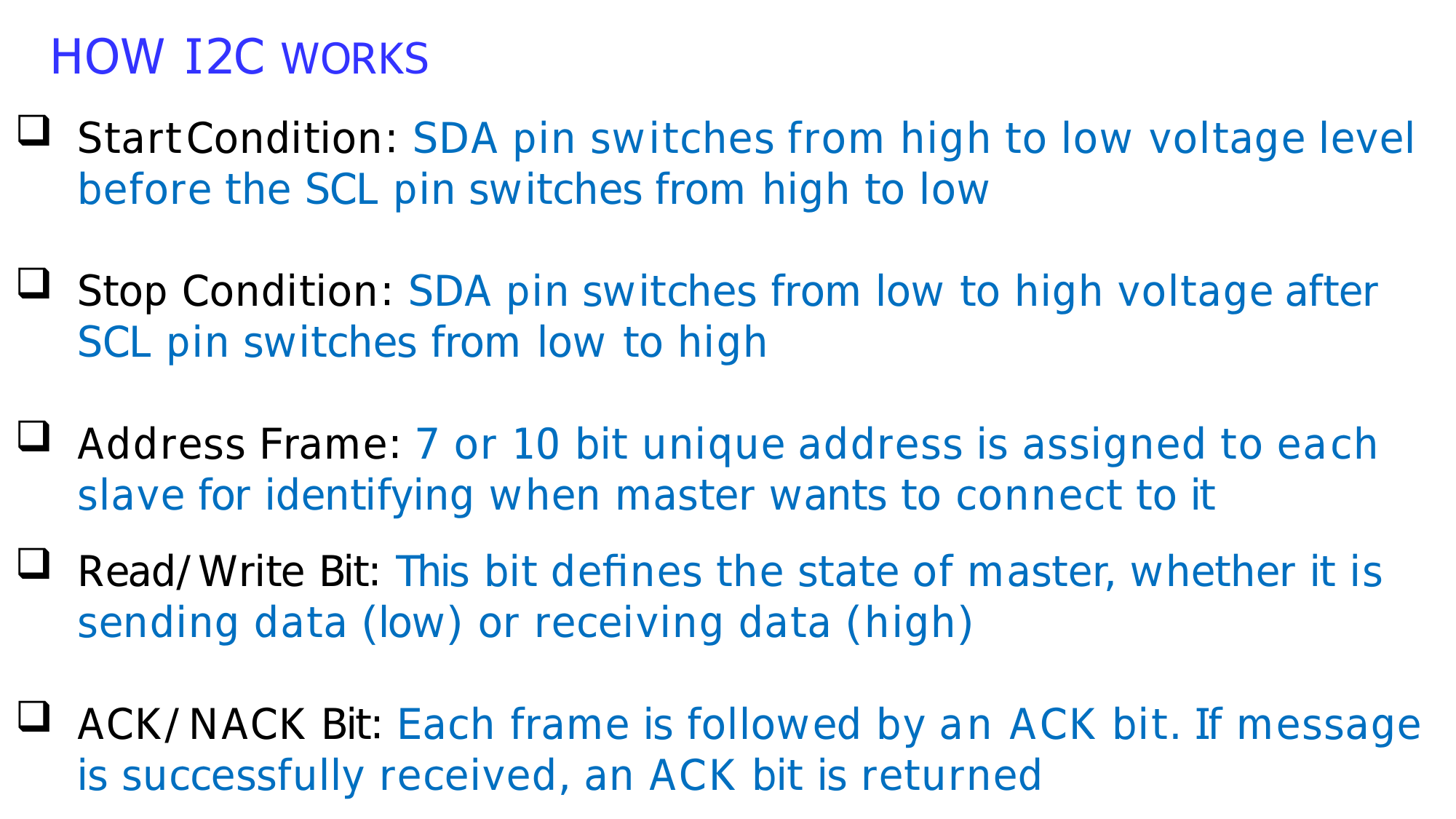

# HOW I2C WORKS
Start	Condition: SDA pin switches from high to low voltage level before the SCL pin switches from high to low
Stop Condition: SDA pin switches from low to high voltage after SCL pin switches from low to high
Address Frame: 7 or 10 bit unique address is assigned to each slave for identifying when master wants to connect to it
Read/Write Bit: This bit defines the state of master, whether it is sending data (low) or receiving data (high)
ACK/NACK Bit: Each frame is followed by an ACK bit. If message is successfully received, an ACK bit is returned